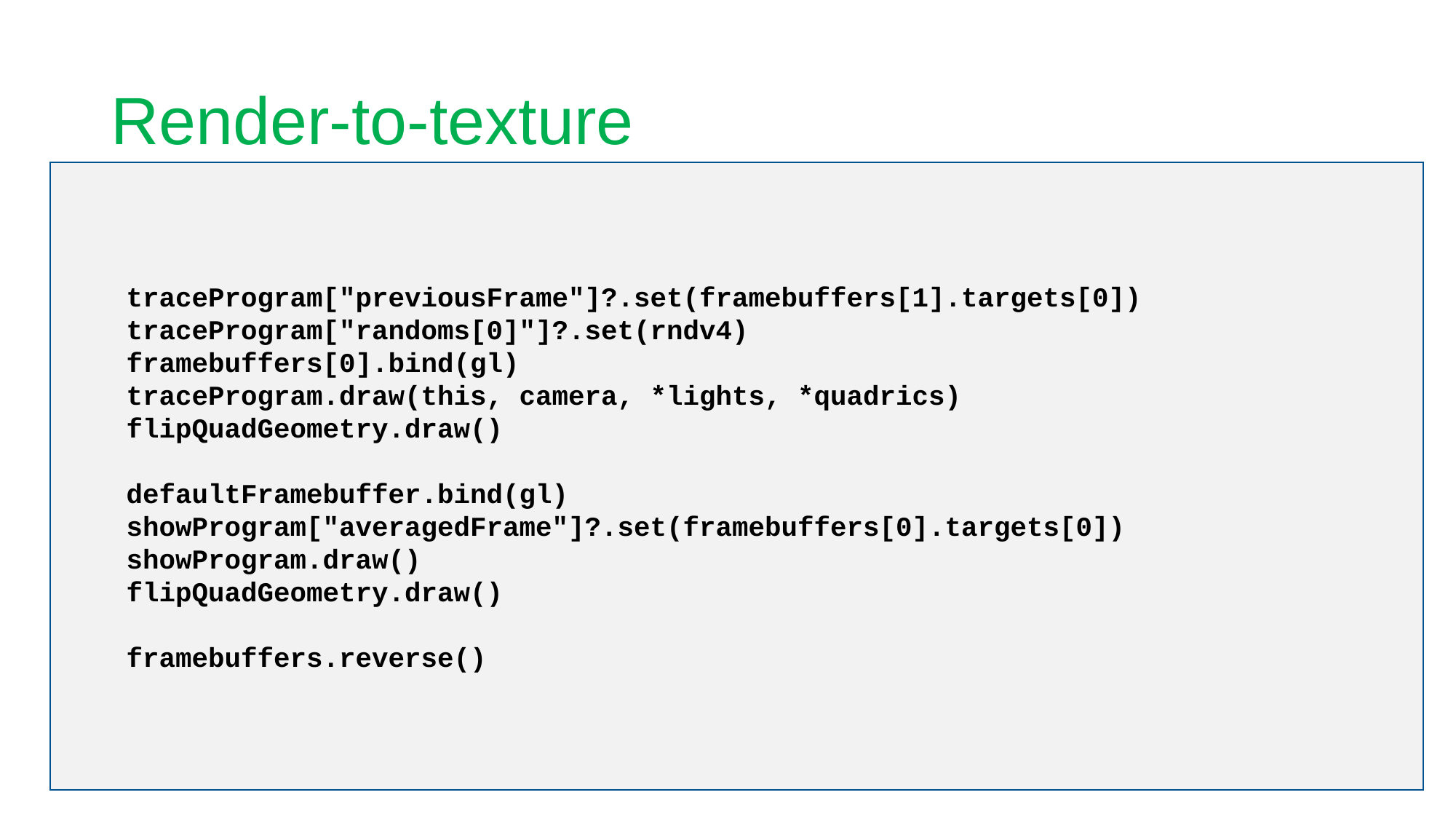

# Render-to-texture
    traceProgram["previousFrame"]?.set(framebuffers[1].targets[0])
    traceProgram["randoms[0]"]?.set(rndv4)
    framebuffers[0].bind(gl)
    traceProgram.draw(this, camera, *lights, *quadrics)
    flipQuadGeometry.draw()

    defaultFramebuffer.bind(gl)
    showProgram["averagedFrame"]?.set(framebuffers[0].targets[0])
    showProgram.draw()
    flipQuadGeometry.draw()

    framebuffers.reverse()